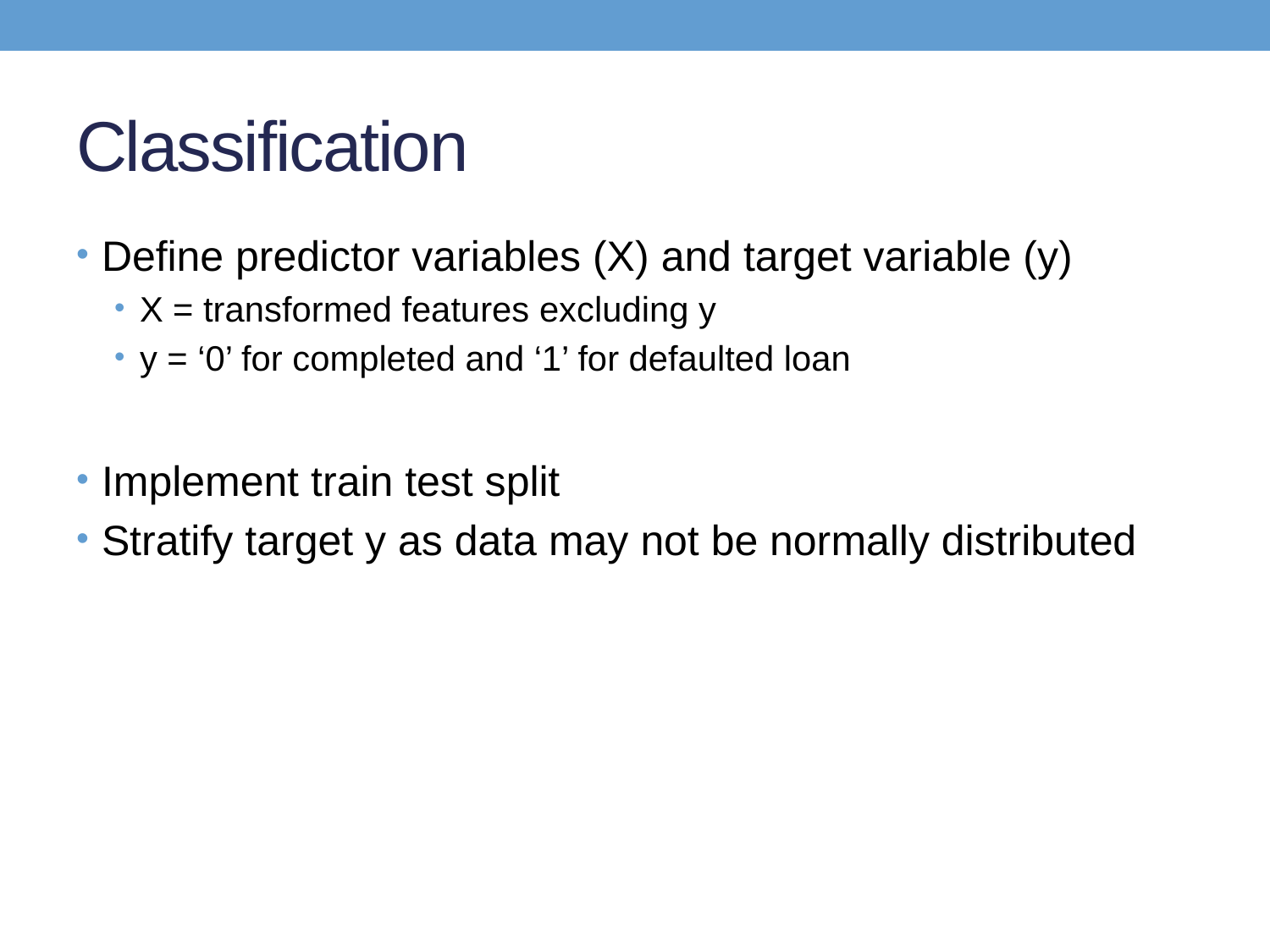

# Classification
Define predictor variables (X) and target variable (y)
X = transformed features excluding y
y = ‘0’ for completed and ‘1’ for defaulted loan

Implement train test split
Stratify target y as data may not be normally distributed